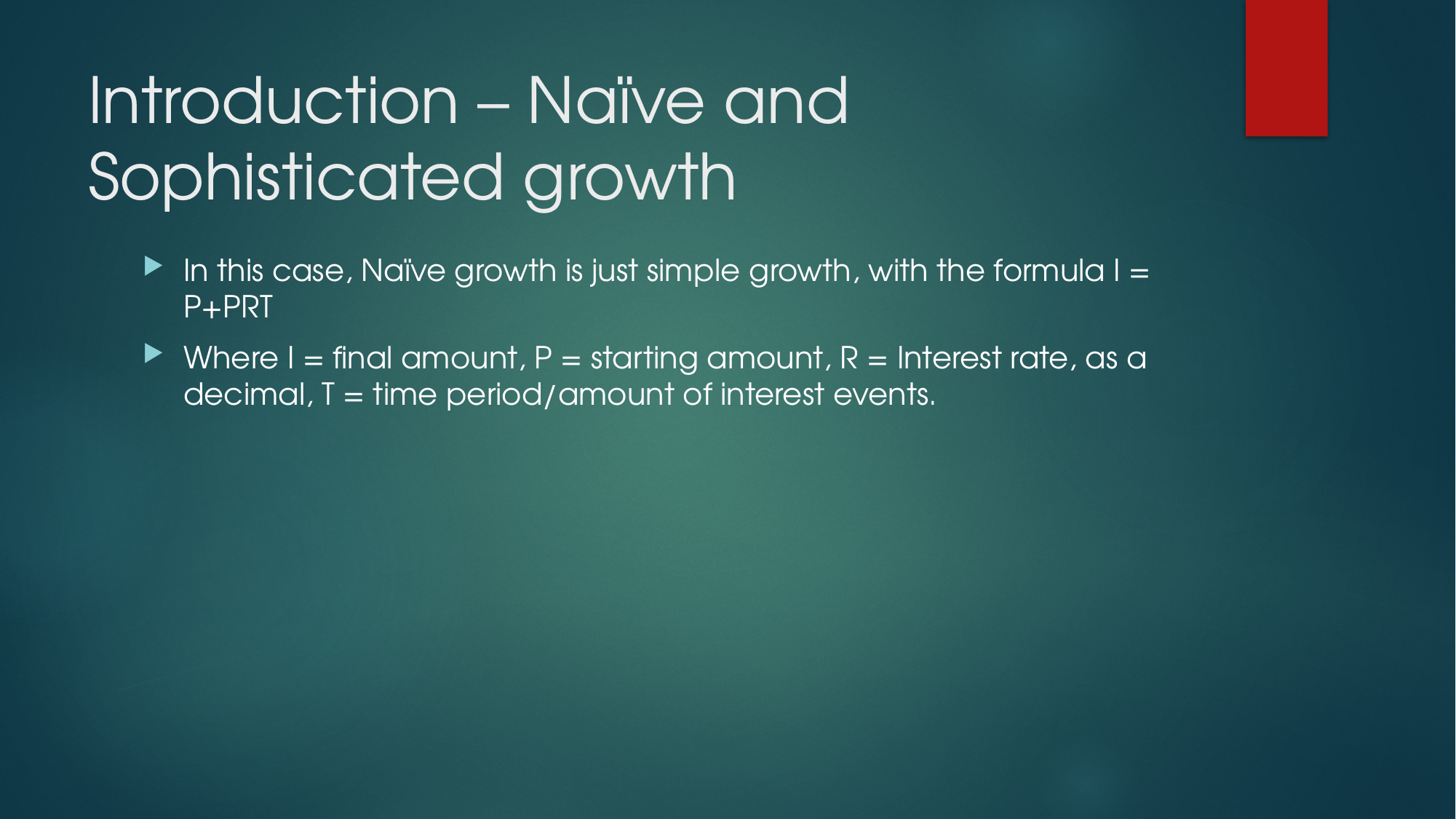

# Introduction – Naïve and Sophisticated growth
In this case, Naïve growth is just simple growth, with the formula I = P+PRT
Where I = final amount, P = starting amount, R = Interest rate, as a decimal, T = time period/amount of interest events.